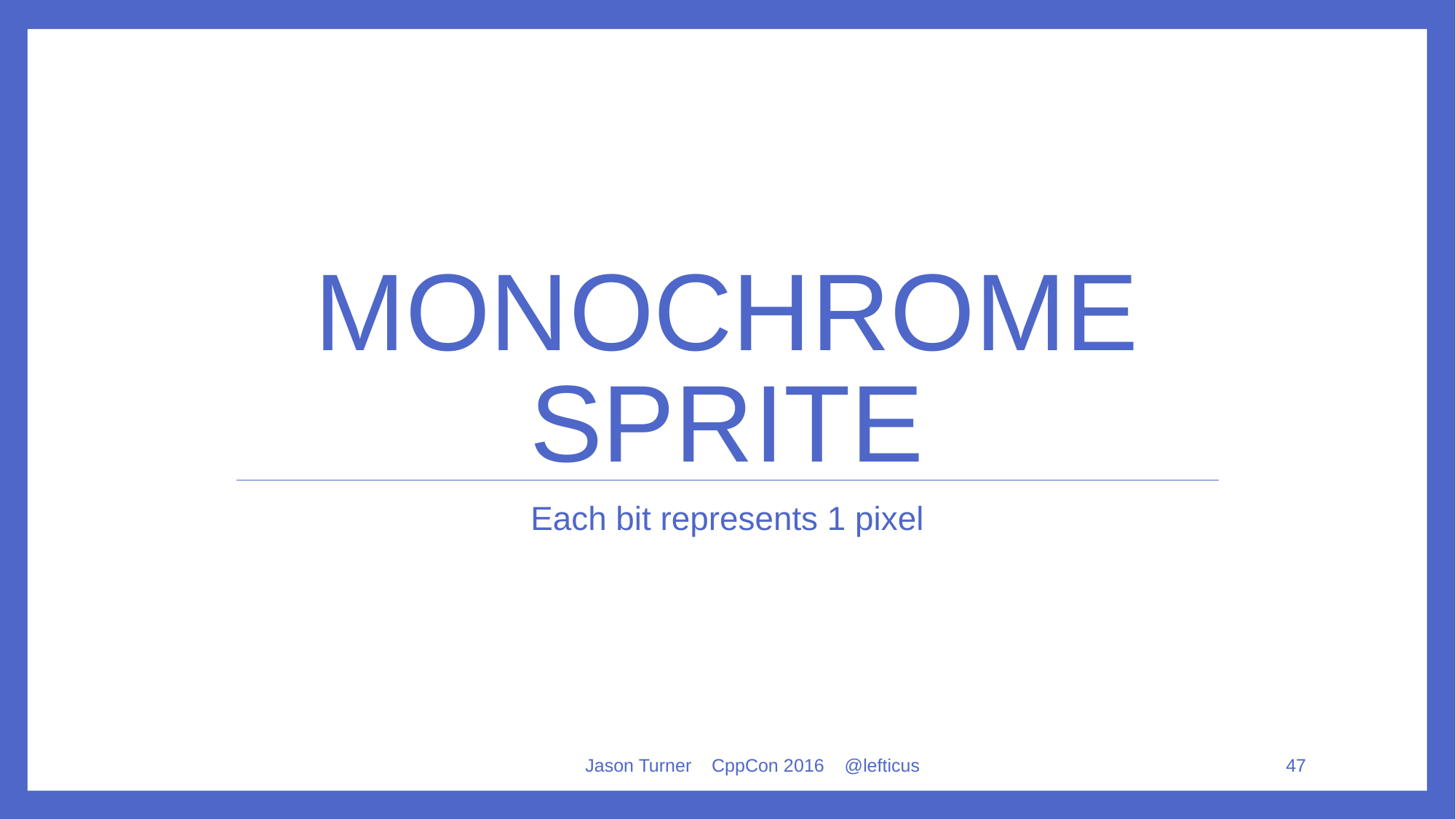

# Monochrome sprite
Each bit represents 1 pixel
Jason Turner    CppCon 2016    @lefticus
47